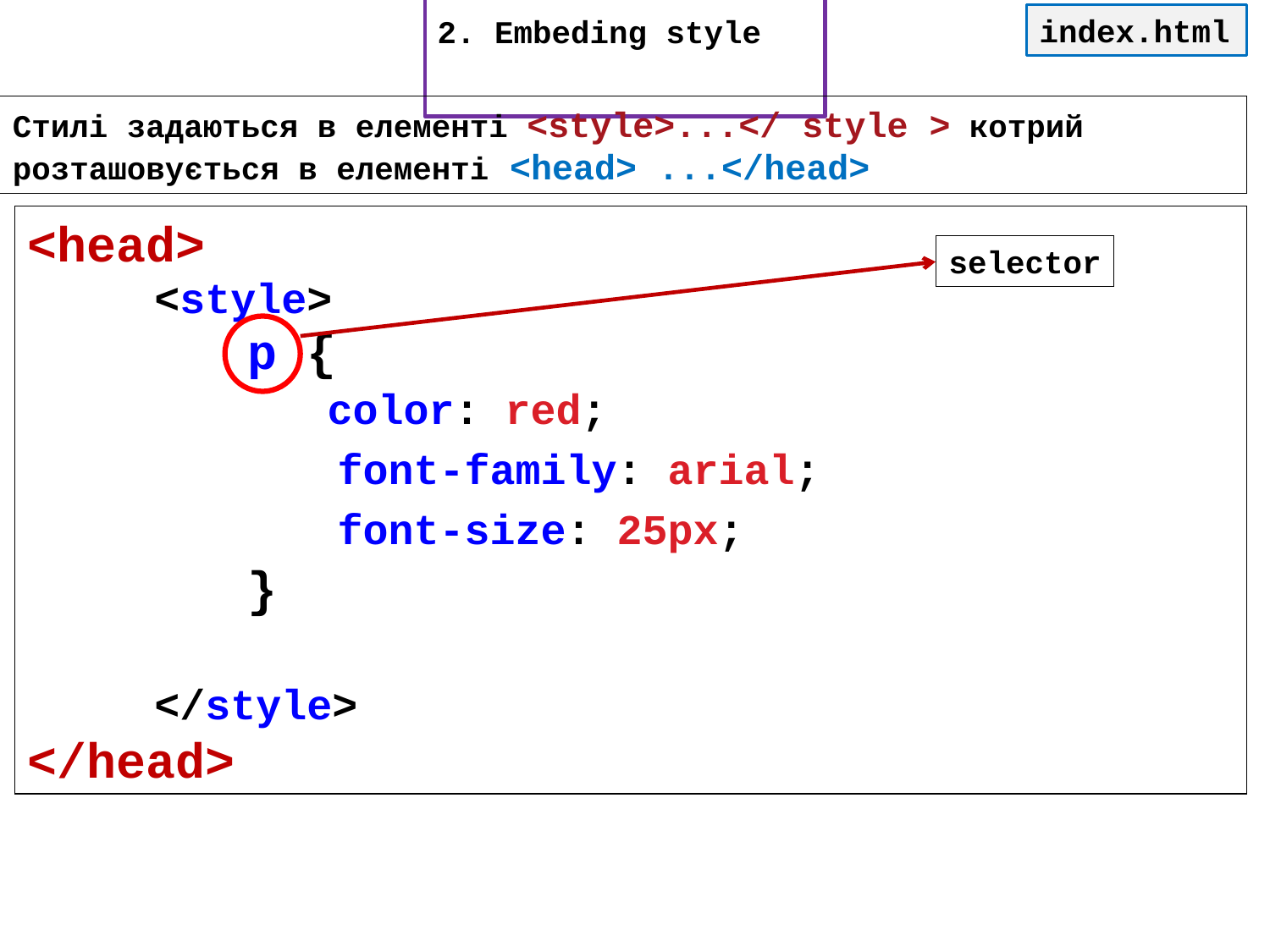

# 2. Embeding style
index.html
Стилі задаються в елементі <style>...</ style > котрий
розташовується в елементі <head> ...</head>
<head>
	<style>

	</style>
</head>
selector
p {

}

color: red;
font-family: arial;
font-size: 25px;